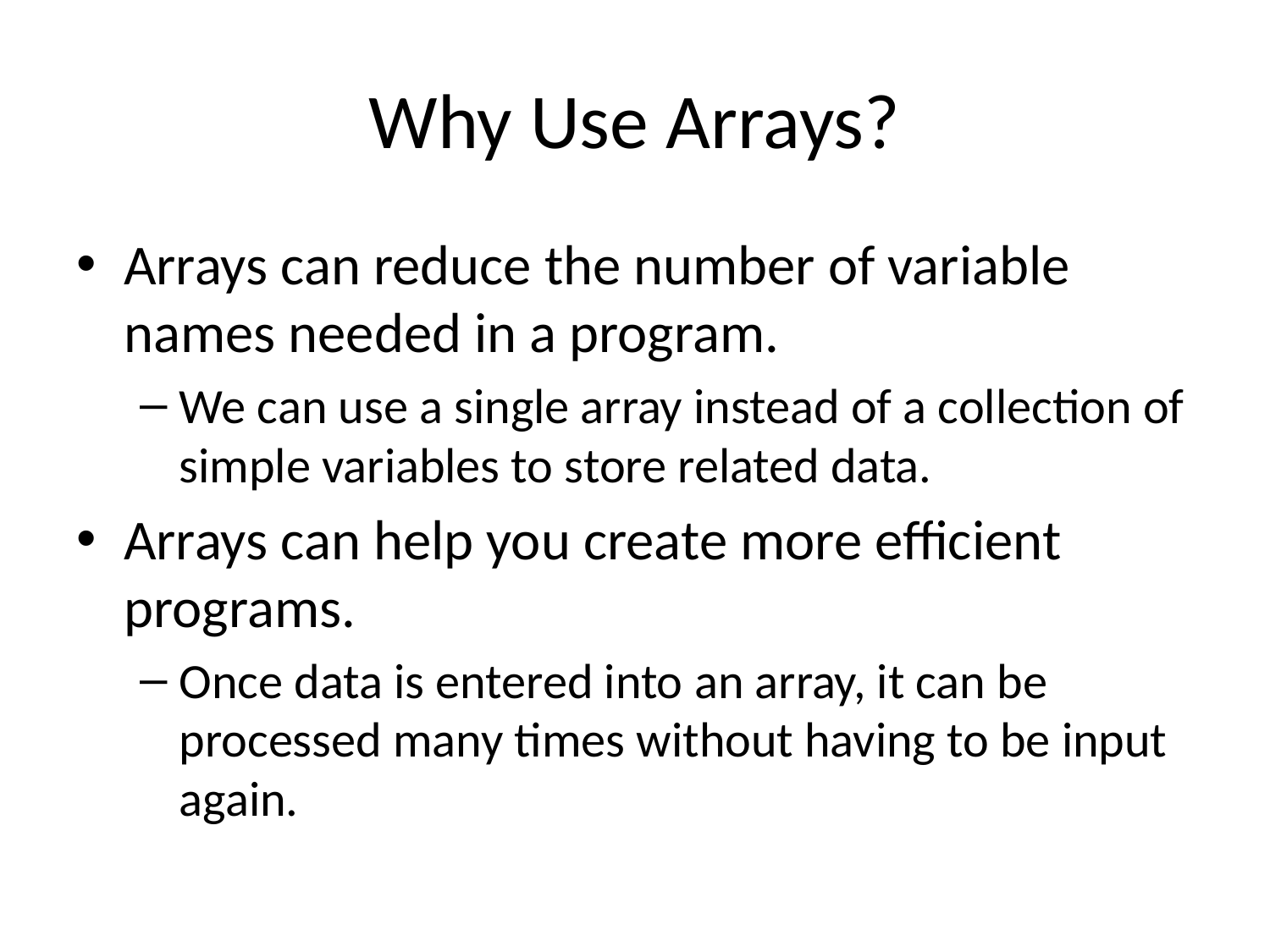

# Why Use Arrays?
Arrays can reduce the number of variable names needed in a program.
We can use a single array instead of a collection of simple variables to store related data.
Arrays can help you create more efficient programs.
Once data is entered into an array, it can be processed many times without having to be input again.